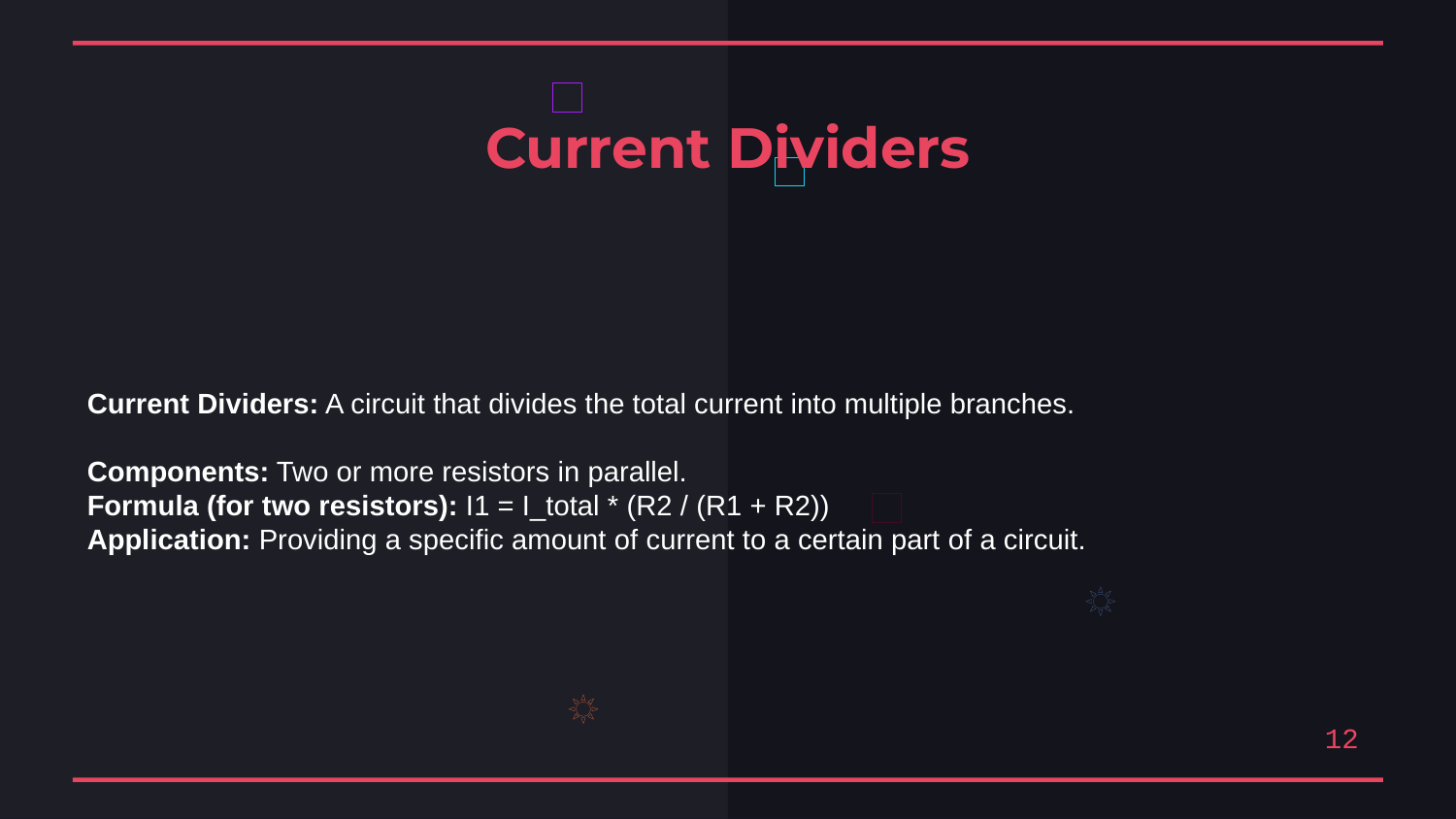

Current Dividers

Current Dividers: A circuit that divides the total current into multiple branches.

Components: Two or more resistors in parallel.
Formula (for two resistors): I1 = I_total * (R2 / (R1 + R2))
Application: Providing a specific amount of current to a certain part of a circuit.

12